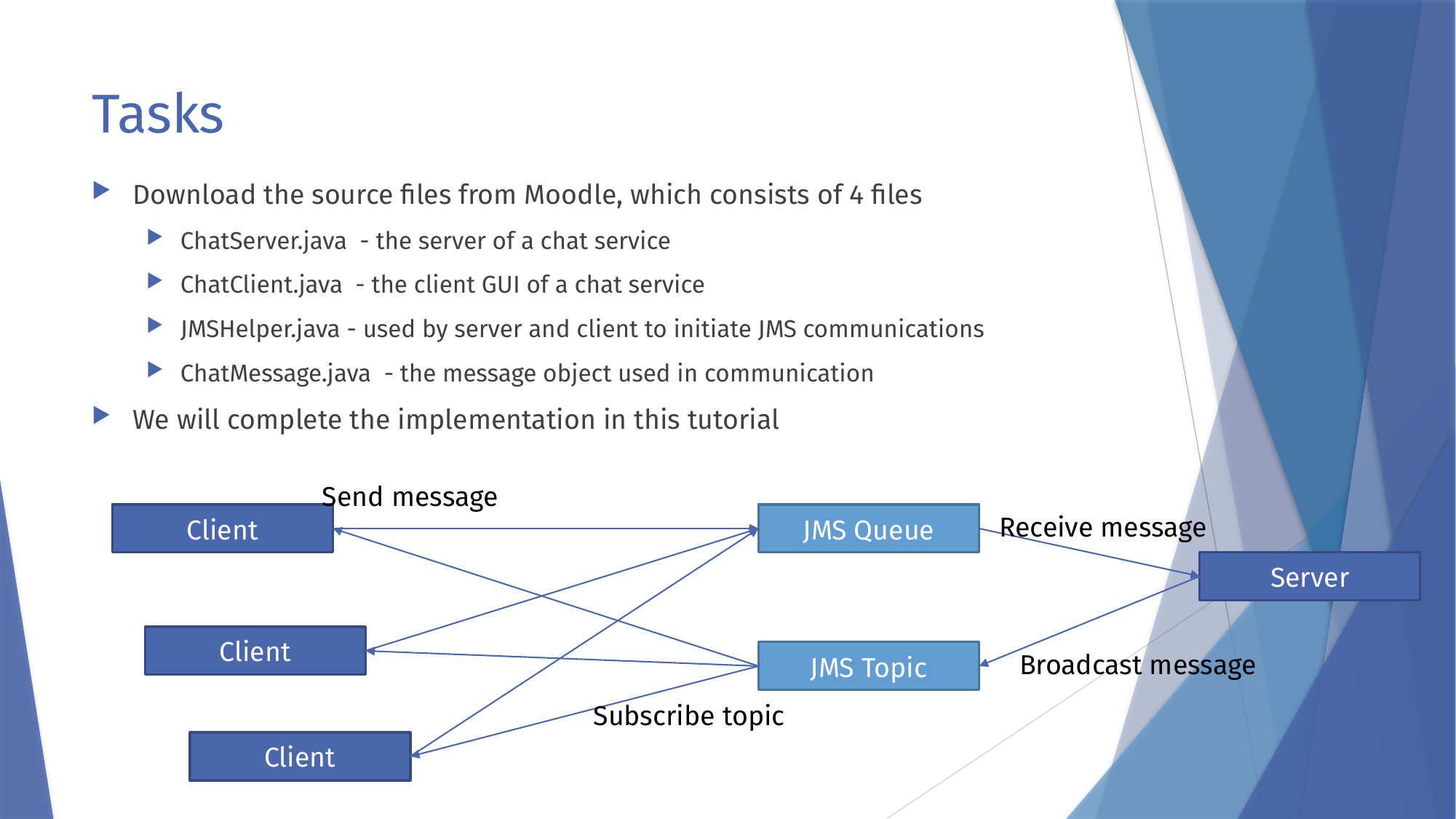

# Tasks
Download the source files from Moodle, which consists of 4 files
ChatServer.java  - the server of a chat service
ChatClient.java  - the client GUI of a chat service
JMSHelper.java - used by server and client to initiate JMS communications
ChatMessage.java  - the message object used in communication
We will complete the implementation in this tutorial

Send message
Receive message
Client
JMS Queue
Server
Client
JMS Topic
Broadcast message
Subscribe topic
Client